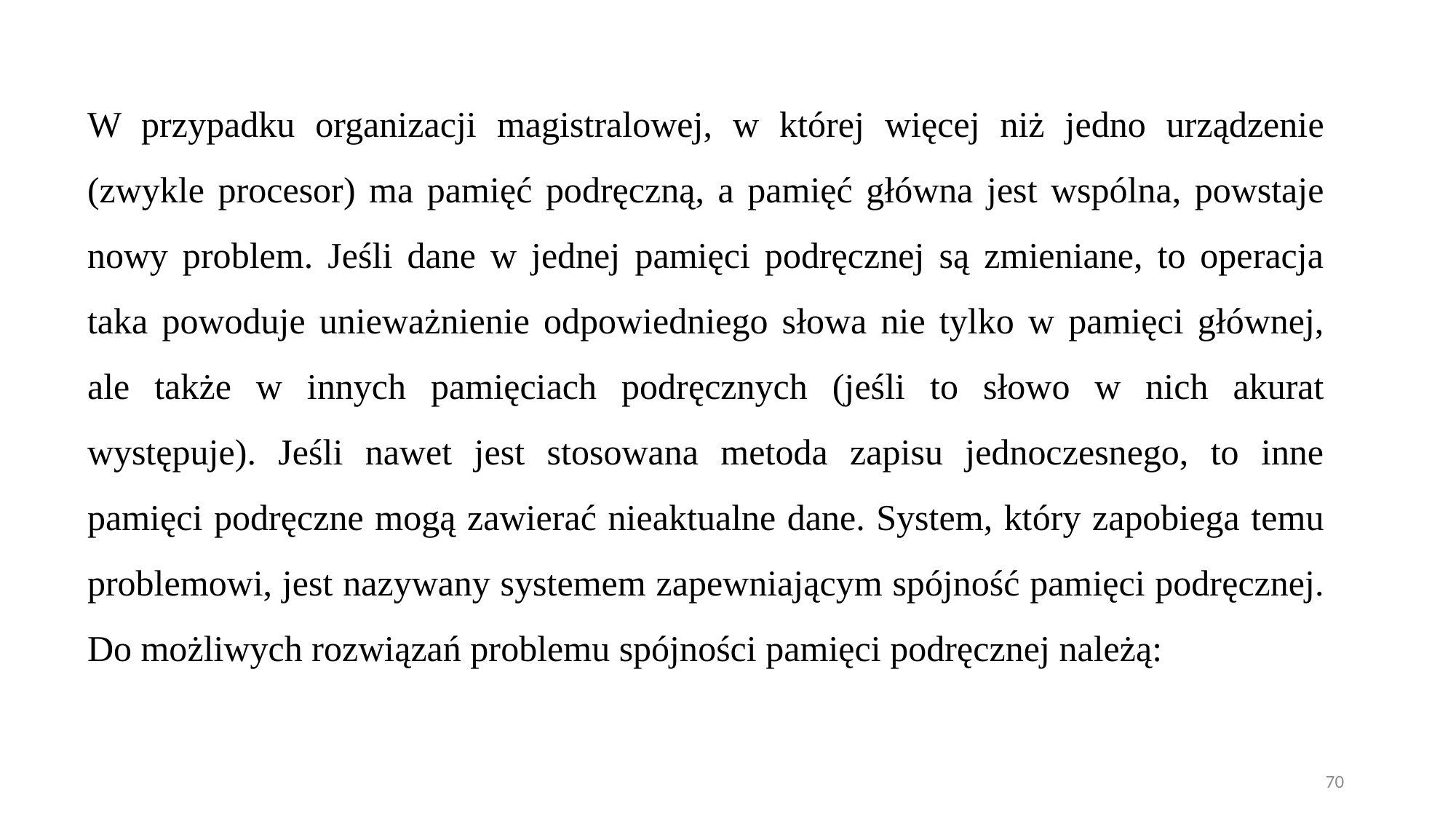

W przypadku organizacji magistralowej, w której więcej niż jedno urządzenie (zwykle procesor) ma pamięć podręczną, a pamięć główna jest wspólna, powstaje nowy problem. Jeśli dane w jednej pamięci podręcznej są zmieniane, to operacja taka powoduje unieważnienie odpowiedniego słowa nie tylko w pamięci głównej, ale także w innych pamięciach podręcznych (jeśli to słowo w nich akurat występuje). Jeśli nawet jest stosowana metoda zapisu jednoczesnego, to inne pamięci podręczne mogą zawierać nieaktualne dane. System, który zapobiega temu problemowi, jest nazywany systemem zapewniającym spójność pamięci podręcznej. Do możliwych rozwiązań problemu spójności pamięci podręcznej należą:
70